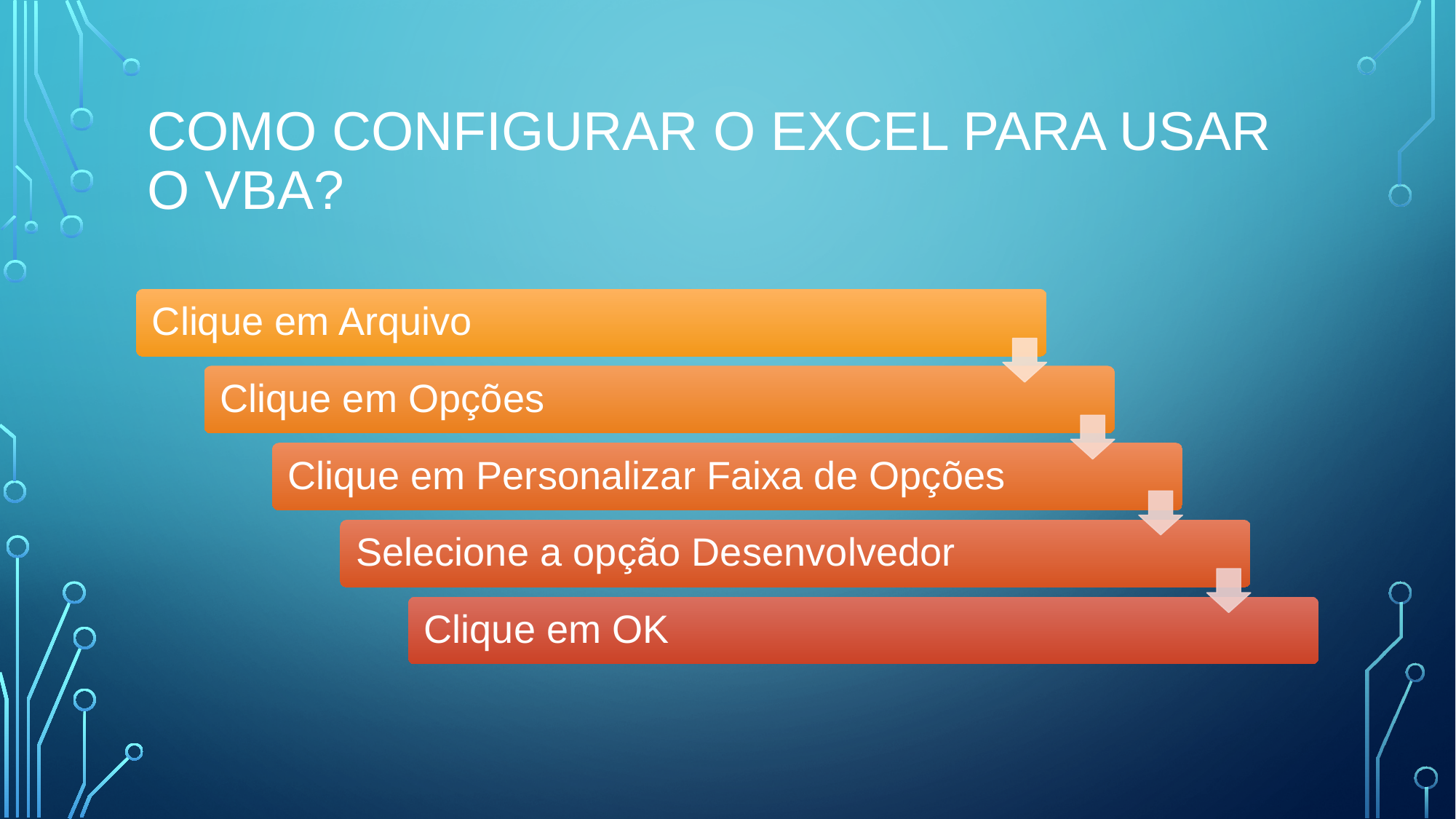

# Como configurar o EXCEL PARA Usar O vba?
Clique em Arquivo
Clique em Opções
Clique em Personalizar Faixa de Opções
Selecione a opção Desenvolvedor
Clique em OK